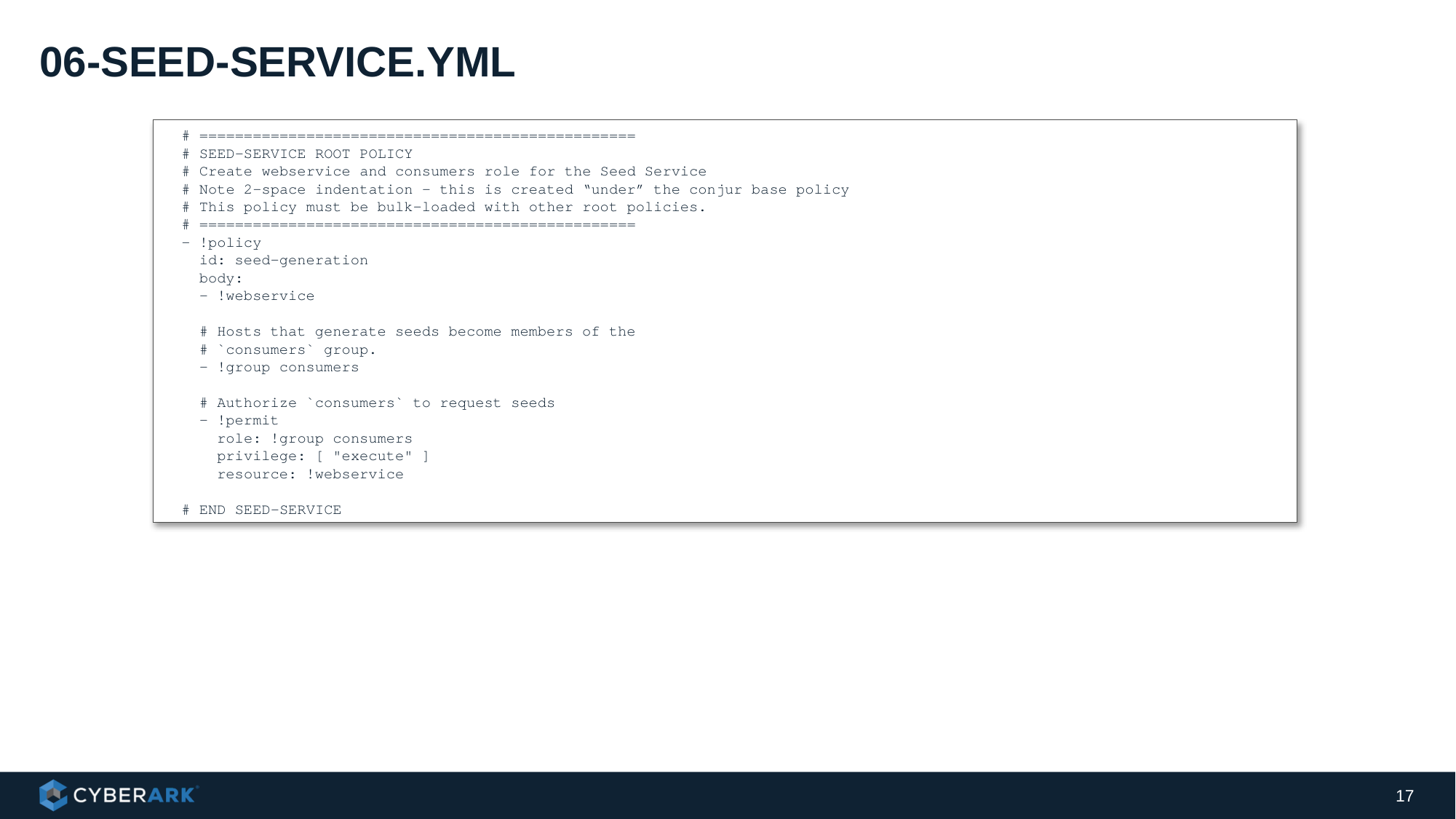

# 06-seed-service.yml
  # =================================================
  # SEED-SERVICE ROOT POLICY
  # Create webservice and consumers role for the Seed Service
  # Note 2-space indentation – this is created “under” the conjur base policy
  # This policy must be bulk-loaded with other root policies.
  # =================================================
  - !policy
    id: seed-generation
    body:
    - !webservice

    # Hosts that generate seeds become members of the
    # `consumers` group.
    - !group consumers

    # Authorize `consumers` to request seeds
    - !permit
      role: !group consumers
      privilege: [ "execute" ]
      resource: !webservice

  # END SEED-SERVICE

17